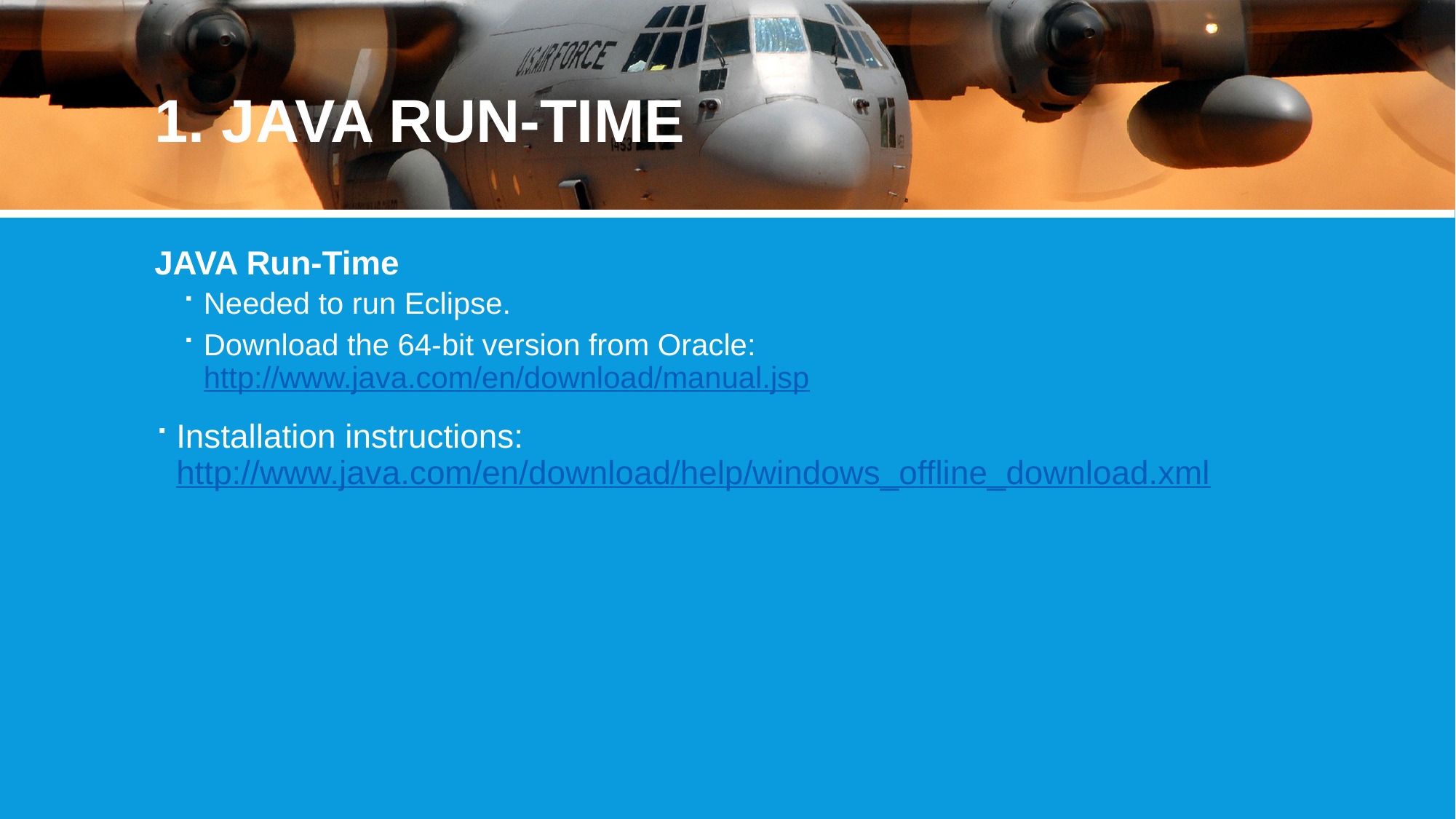

# 1. JAVA run-time
JAVA Run-Time
Needed to run Eclipse.
Download the 64-bit version from Oracle: http://www.java.com/en/download/manual.jsp
Installation instructions: http://www.java.com/en/download/help/windows_offline_download.xml